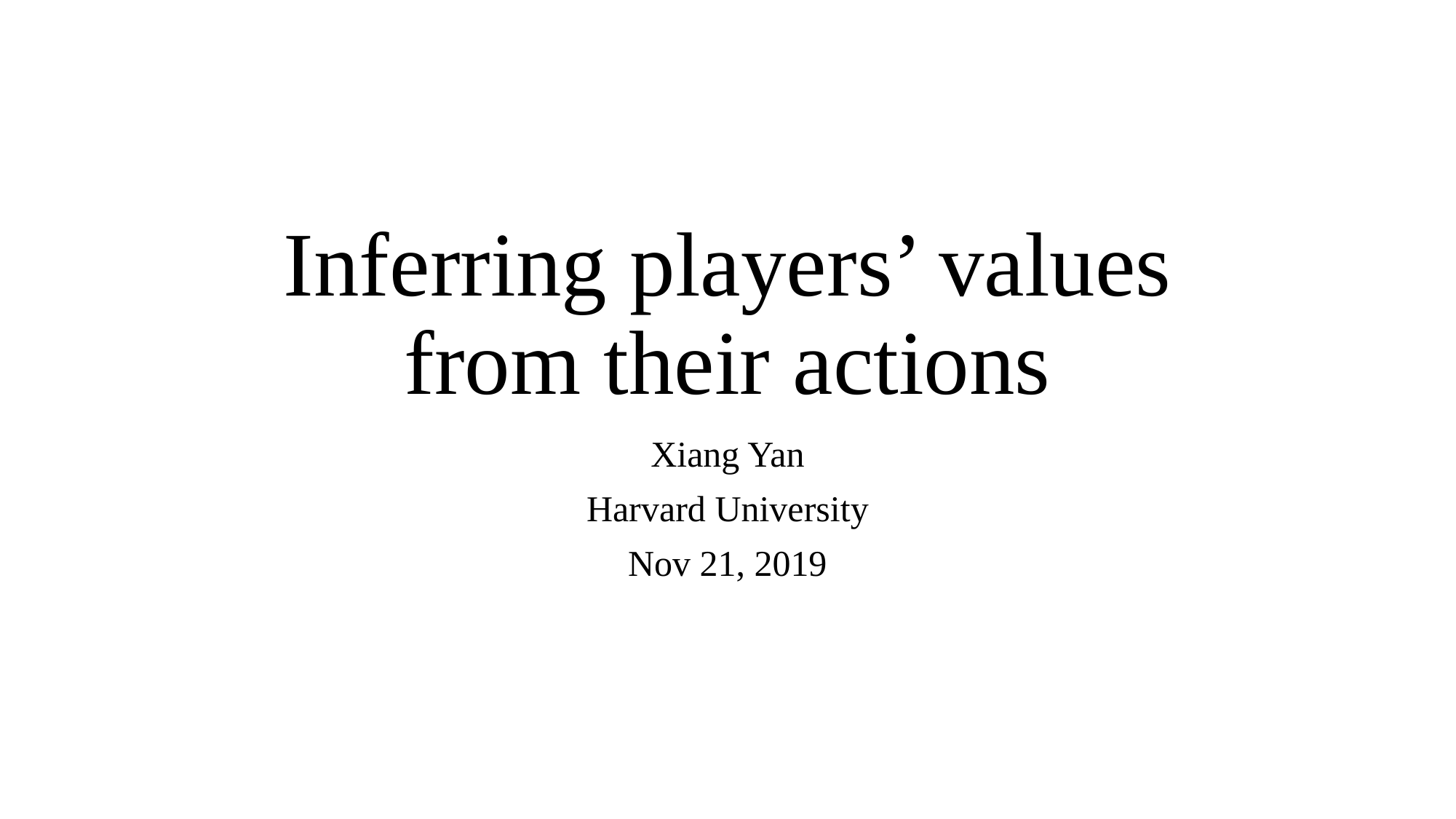

# Inferring players’ values from their actions
Xiang Yan
Harvard University
Nov 21, 2019